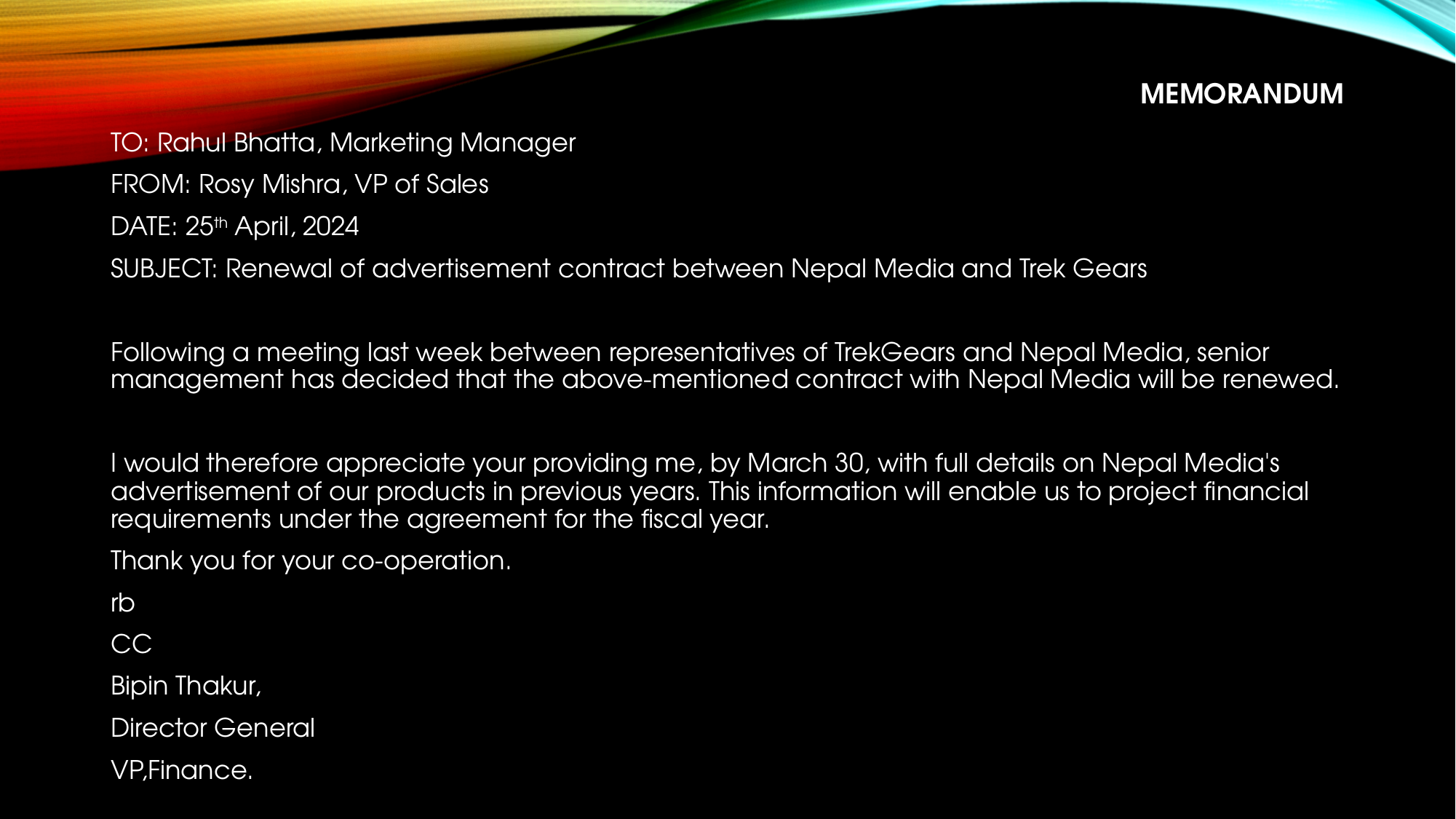

# MEMORANDUM
TO: Rahul Bhatta, Marketing Manager
FROM: Rosy Mishra, VP of Sales
DATE: 25th April, 2024
SUBJECT: Renewal of advertisement contract between Nepal Media and Trek Gears

Following a meeting last week between representatives of TrekGears and Nepal Media, senior management has decided that the above-mentioned contract with Nepal Media will be renewed.

I would therefore appreciate your providing me, by March 30, with full details on Nepal Media's advertisement of our products in previous years. This information will enable us to project financial requirements under the agreement for the fiscal year.
Thank you for your co-operation.
rb
CC
Bipin Thakur,
Director General
VP,Finance.